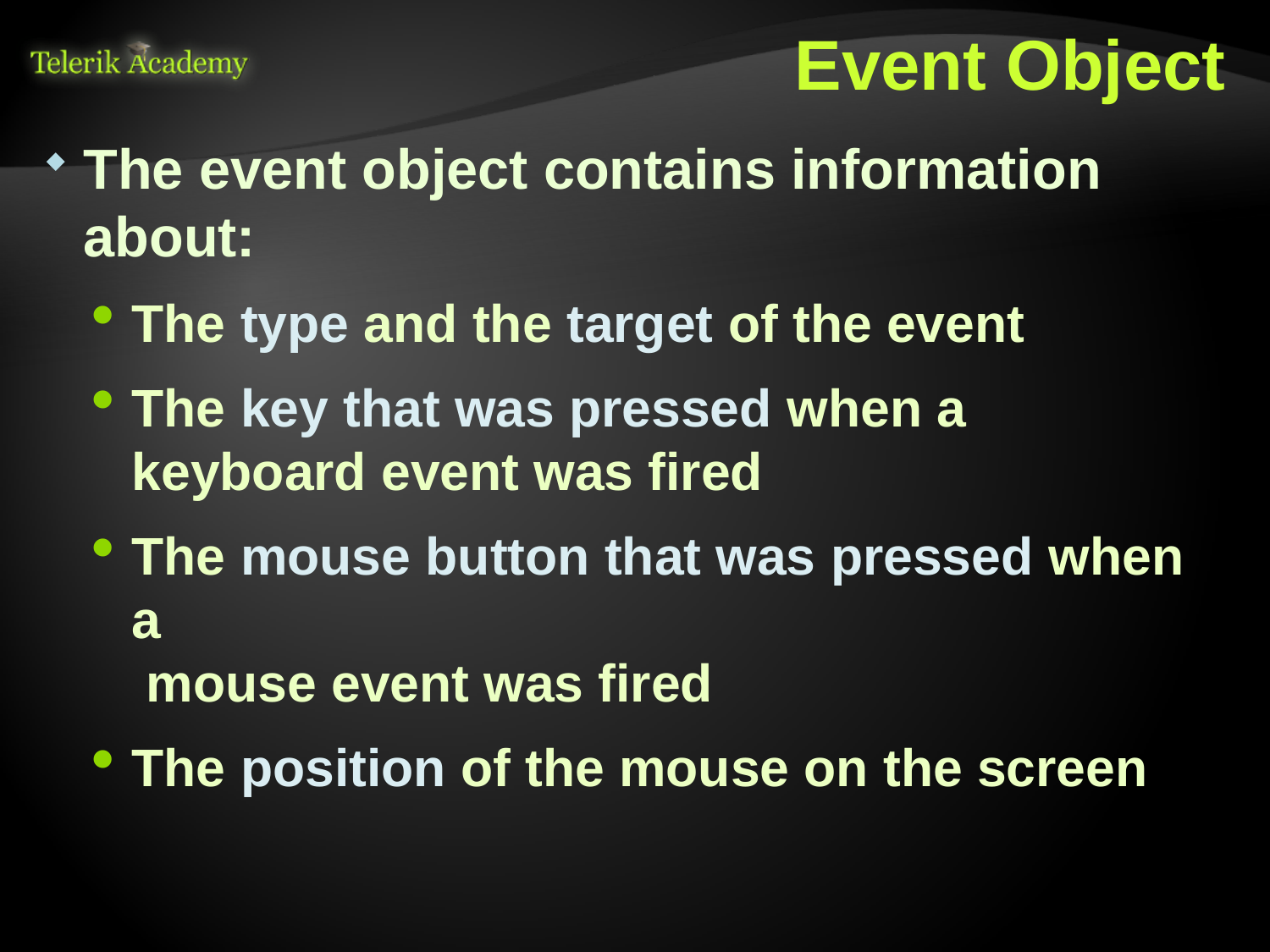

# Event Object
The event object contains information about:
The type and the target of the event
The key that was pressed when a
keyboard event was fired
The mouse button that was pressed when a
 mouse event was fired
The position of the mouse on the screen